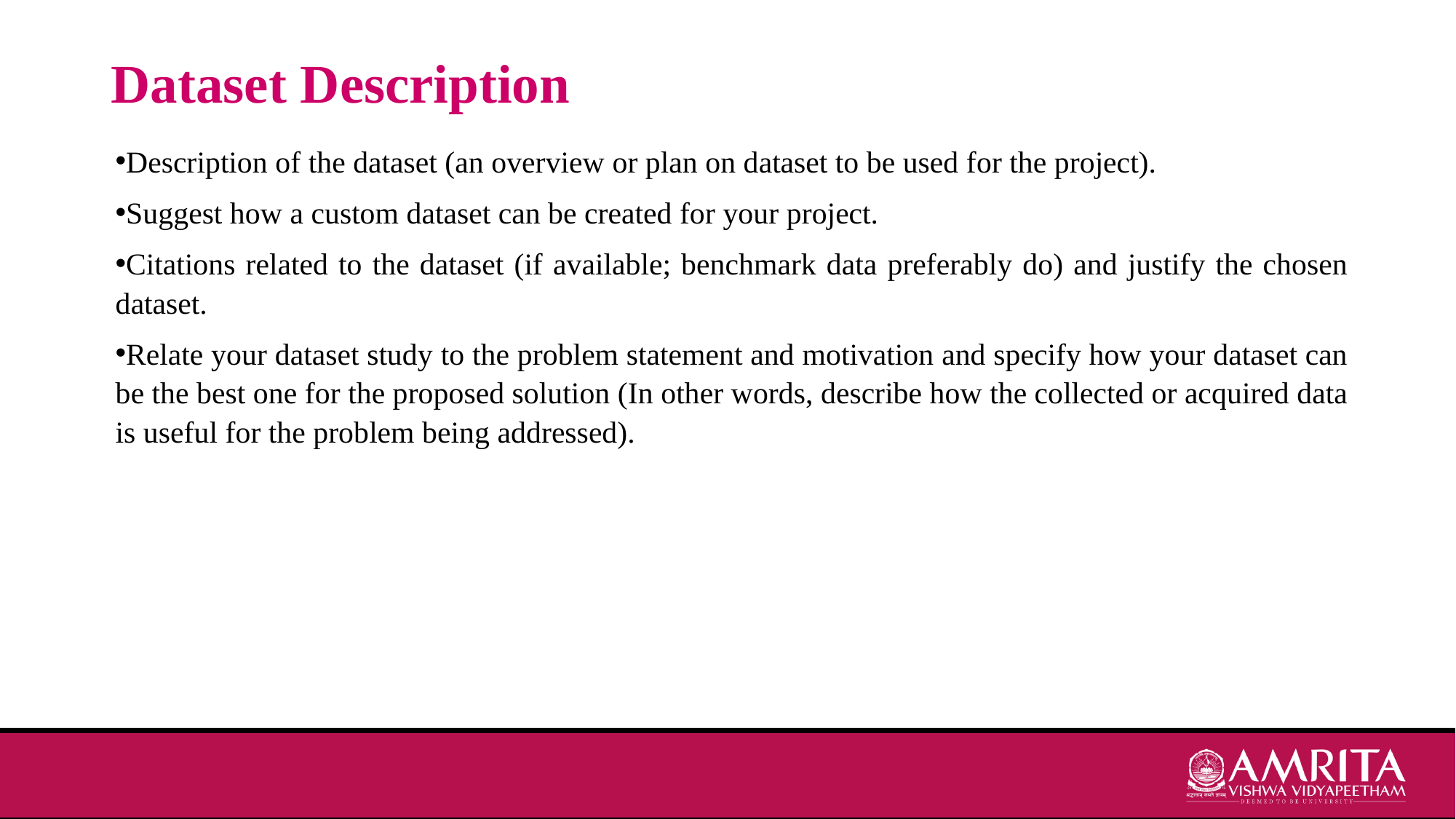

# Dataset Description
Description of the dataset (an overview or plan on dataset to be used for the project).
Suggest how a custom dataset can be created for your project.
Citations related to the dataset (if available; benchmark data preferably do) and justify the chosen dataset.
Relate your dataset study to the problem statement and motivation and specify how your dataset can be the best one for the proposed solution (In other words, describe how the collected or acquired data is useful for the problem being addressed).